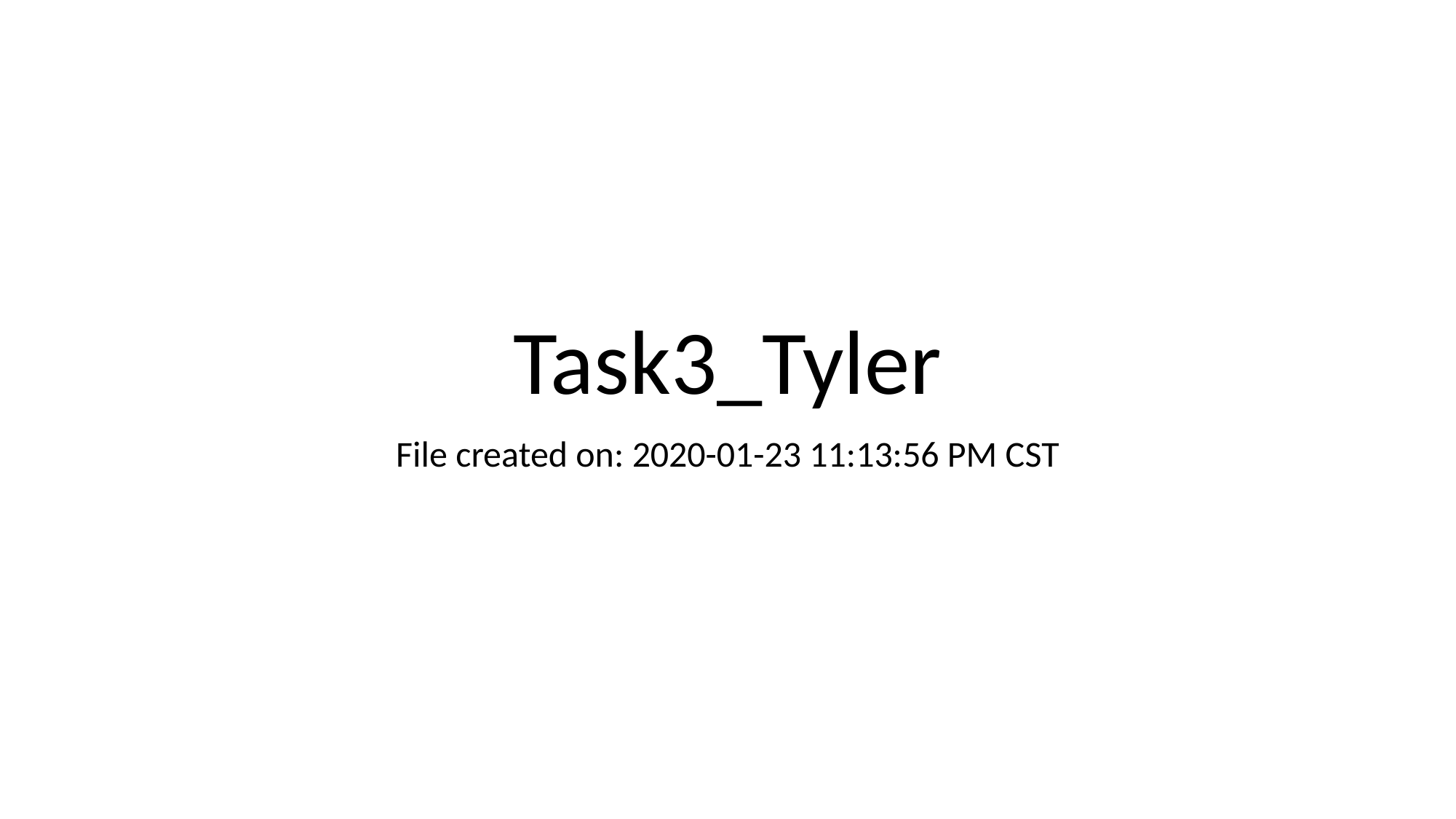

# Task3_Tyler
File created on: 2020-01-23 11:13:56 PM CST